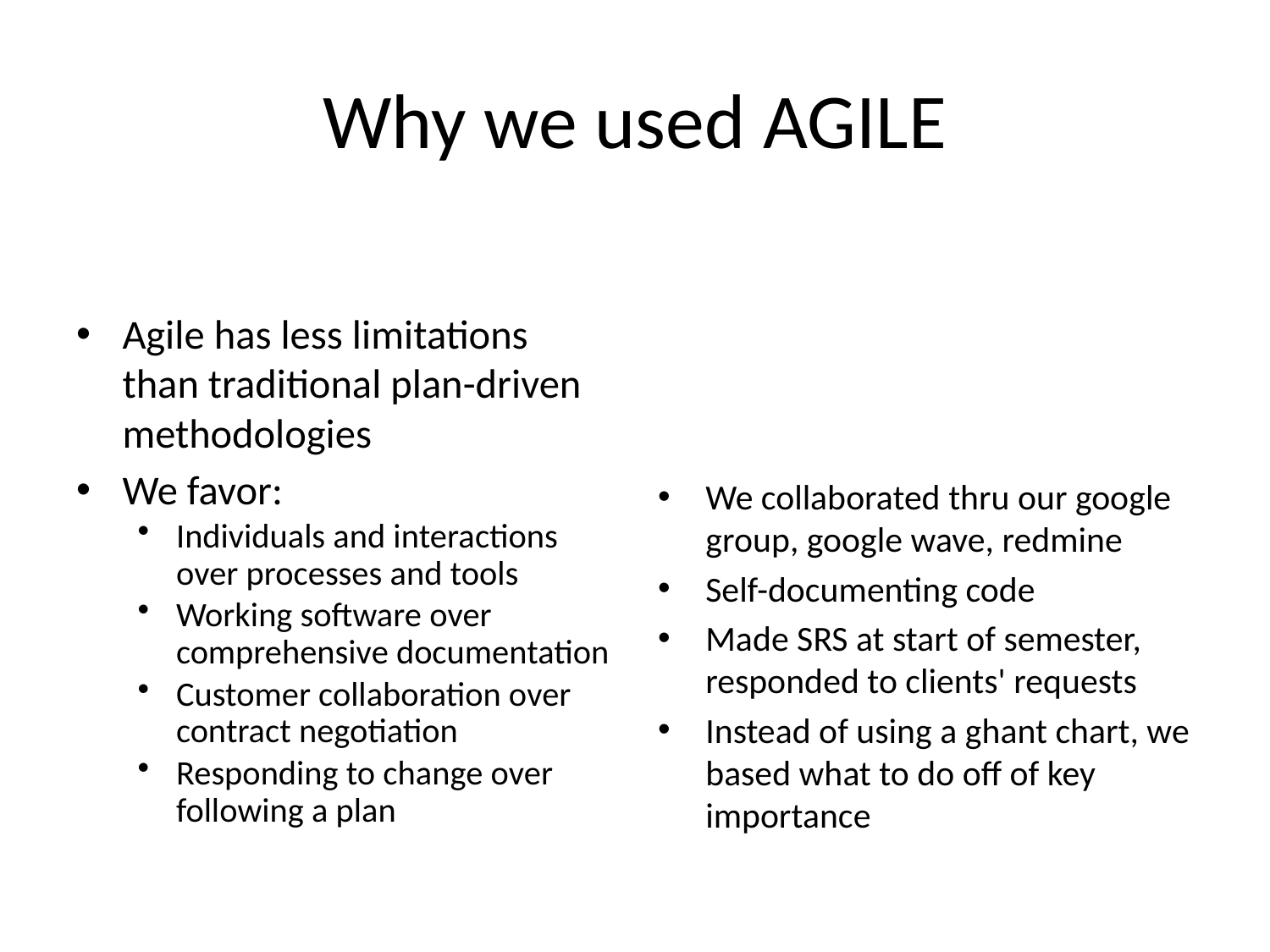

# Why we used AGILE

Agile has less limitations than traditional plan-driven methodologies
We favor:
Individuals and interactions over processes and tools
Working software over comprehensive documentation
Customer collaboration over contract negotiation
Responding to change over following a plan

We collaborated thru our google group, google wave, redmine
Self-documenting code
Made SRS at start of semester,  responded to clients' requests
Instead of using a ghant chart, we based what to do off of key importance